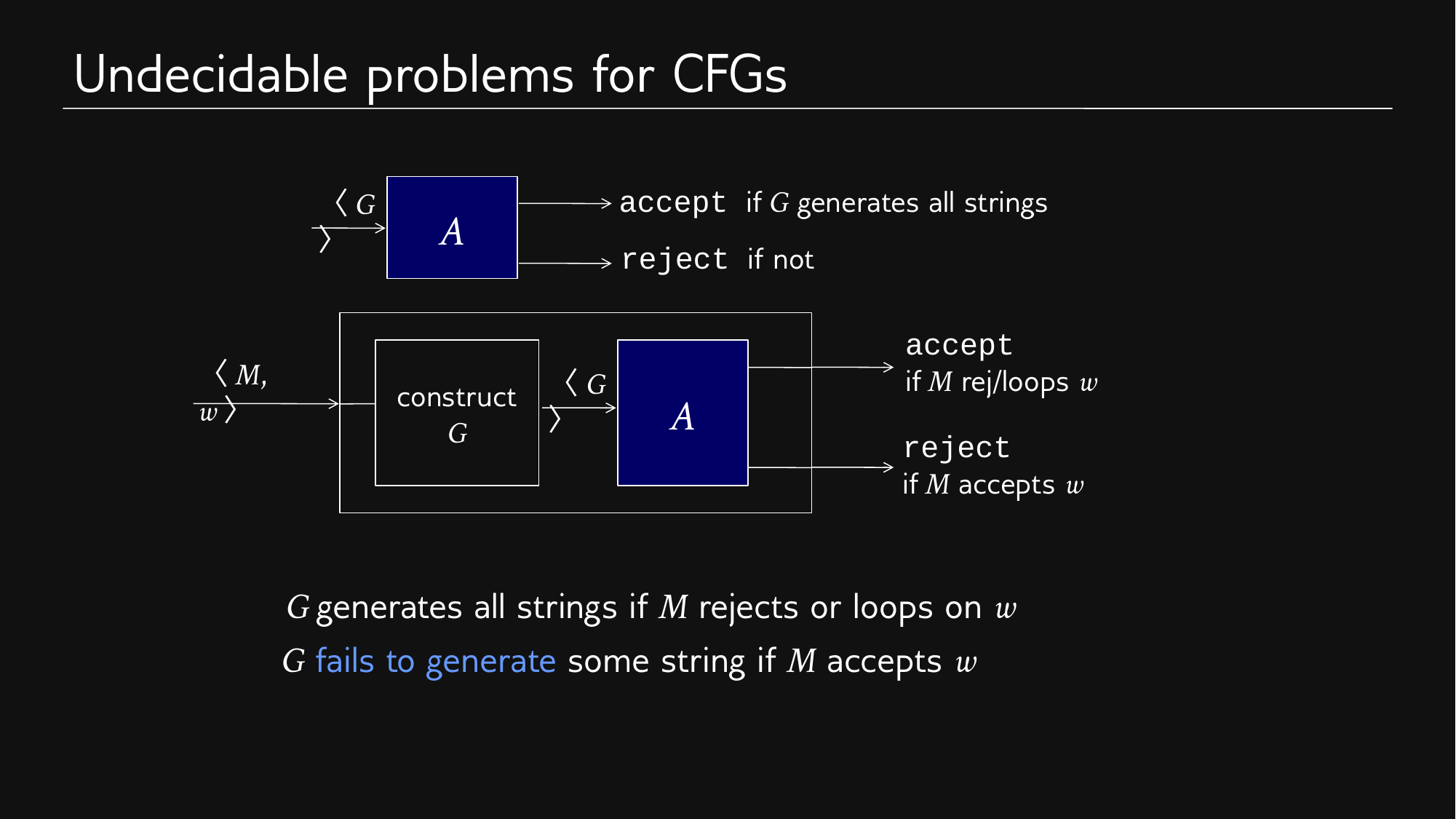

# Undecidable problems for CFGs
accept if G generates all strings
A
〈G〉
reject if not

accept
if M rej/loops w
construct G
A
〈G〉
〈M, w〉
reject
if M accepts w
G generates all strings if M rejects or loops on w
G fails to generate some string if M accepts w